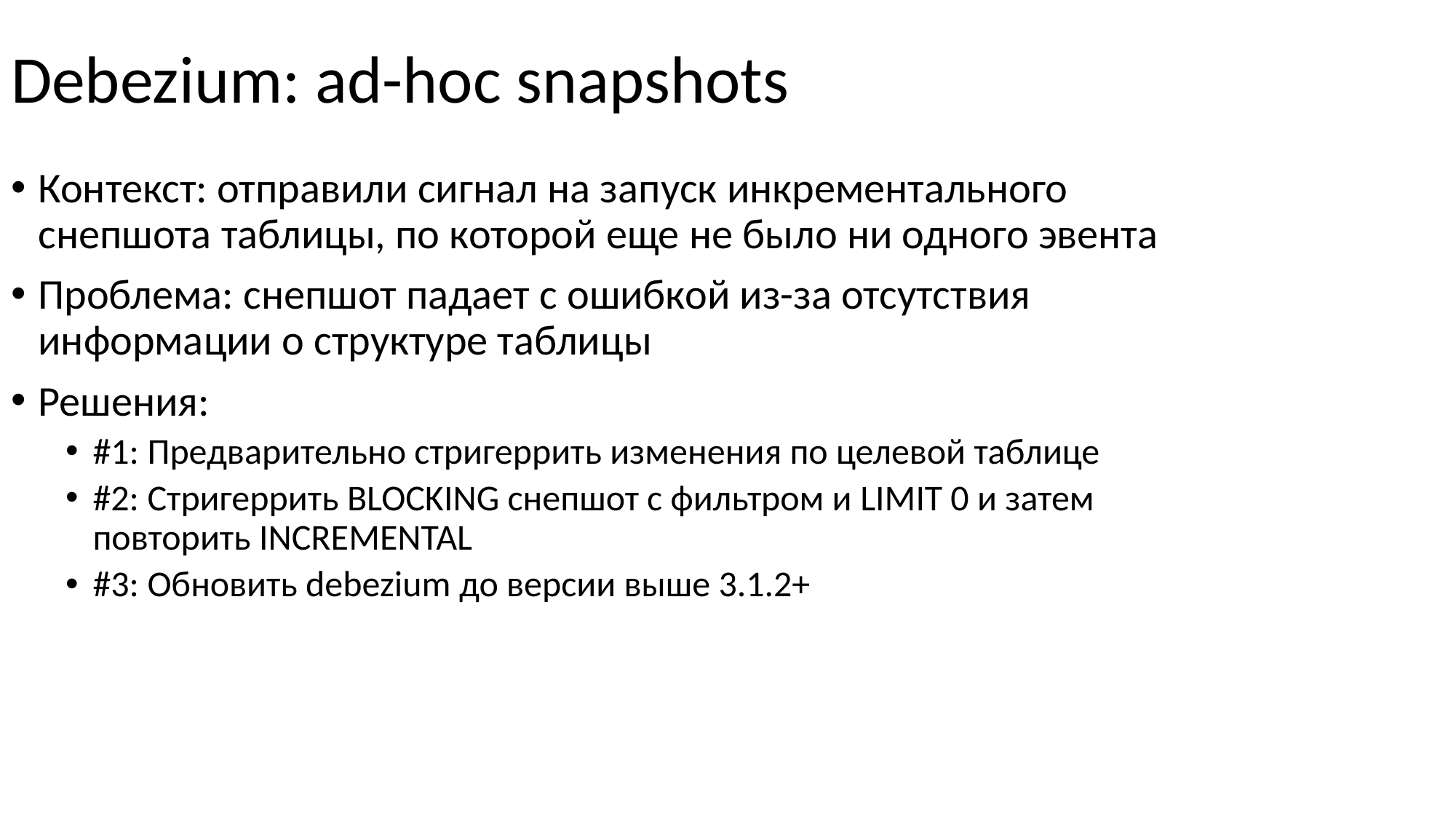

# Debezium: ad-hoc snapshots
Контекст: отправили сигнал на запуск инкрементального снепшота таблицы, по которой еще не было ни одного эвента
Проблема: снепшот падает с ошибкой из-за отсутствия информации о структуре таблицы
Решения:
#1: Предварительно стригеррить изменения по целевой таблице
#2: Стригеррить BLOCKING снепшот с фильтром и LIMIT 0 и затем повторить INCREMENTAL
#3: Обновить debezium до версии выше 3.1.2+